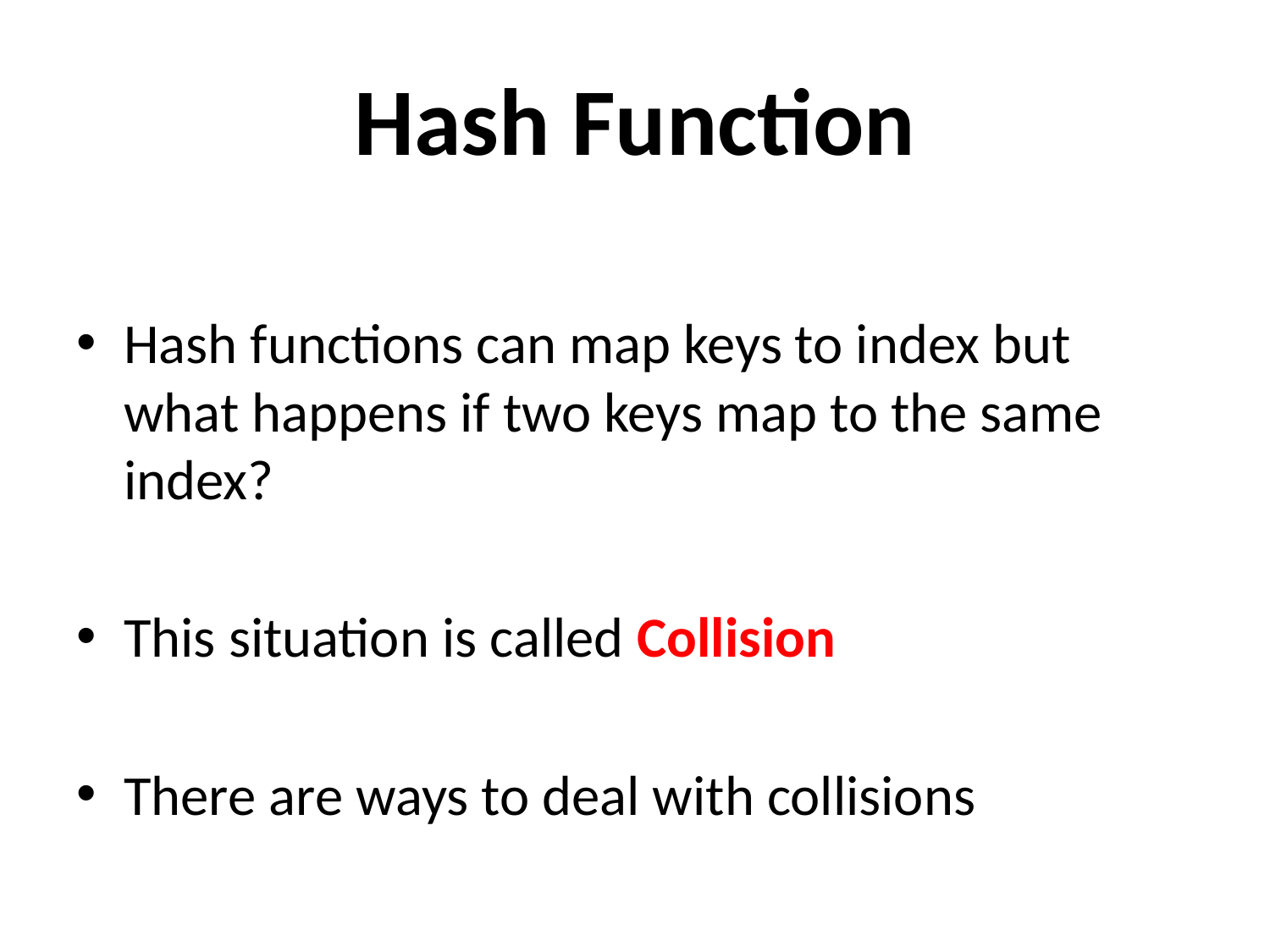

# Hash Function

Hash functions can map keys to index but what happens if two keys map to the same index?

This situation is called Collision

There are ways to deal with collisions